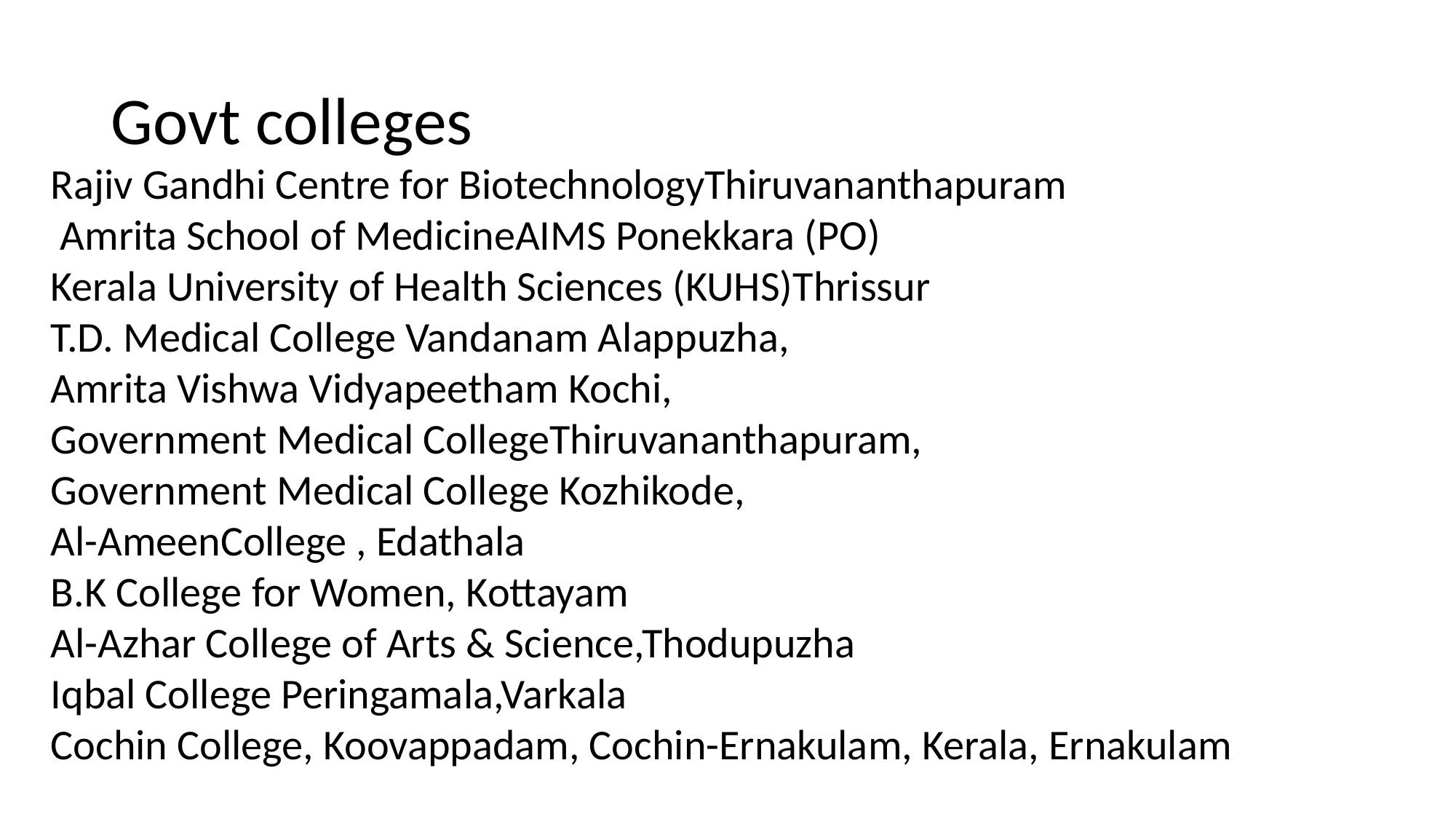

# Govt colleges
Rajiv Gandhi Centre for BiotechnologyThiruvananthapuram
 Amrita School of MedicineAIMS Ponekkara (PO)
Kerala University of Health Sciences (KUHS)Thrissur
T.D. Medical College Vandanam Alappuzha,
Amrita Vishwa Vidyapeetham Kochi,
Government Medical CollegeThiruvananthapuram,
Government Medical College Kozhikode,
Al-AmeenCollege , Edathala
B.K College for Women, Kottayam
Al-Azhar College of Arts & Science,Thodupuzha
Iqbal College Peringamala,Varkala
Cochin College, Koovappadam, Cochin-Ernakulam, Kerala, Ernakulam